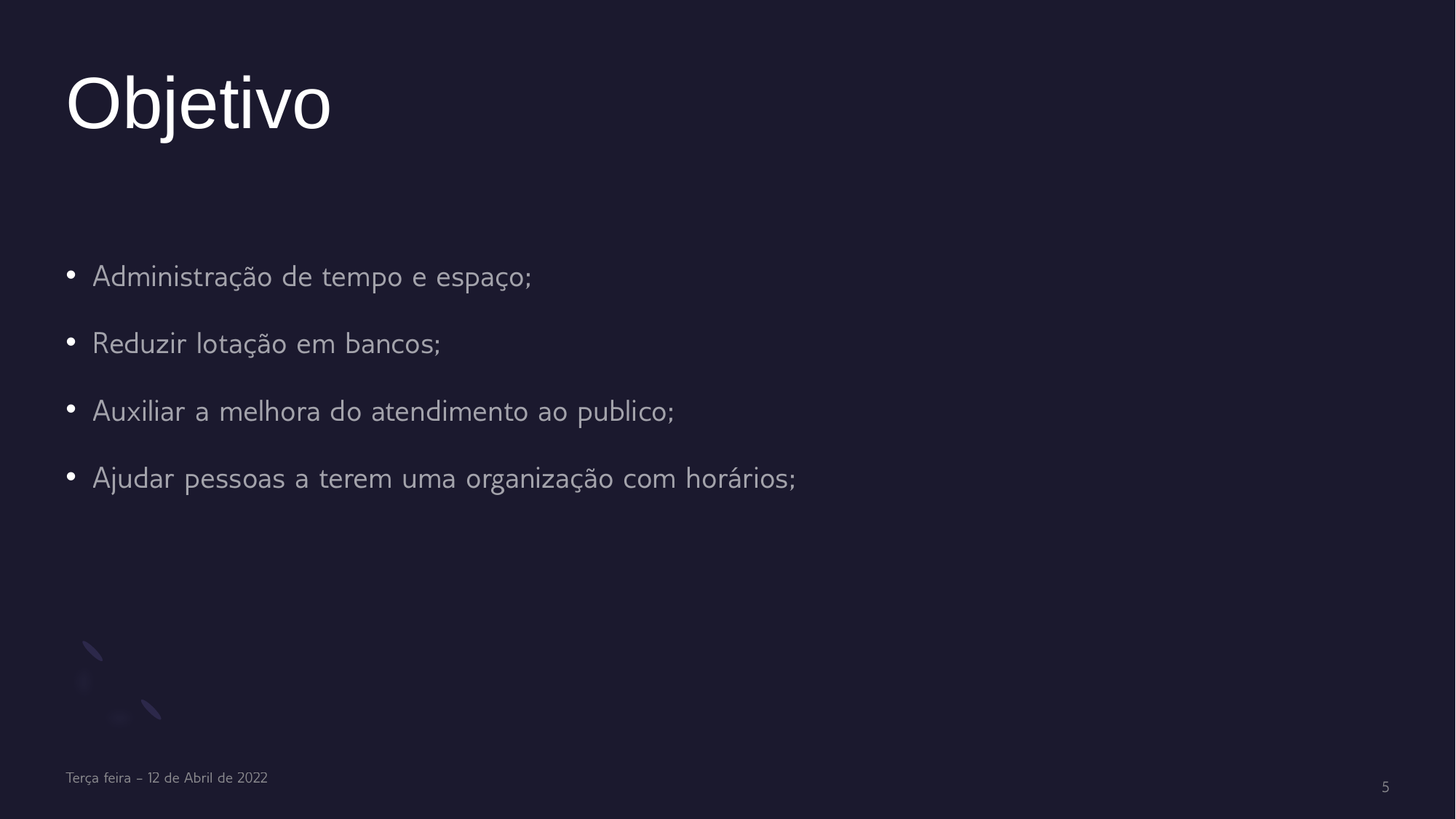

# Objetivo
Administração de tempo e espaço;
Reduzir lotação em bancos;
Auxiliar a melhora do atendimento ao publico;
Ajudar pessoas a terem uma organização com horários;

Terça feira – 12 de Abril de 2022

5